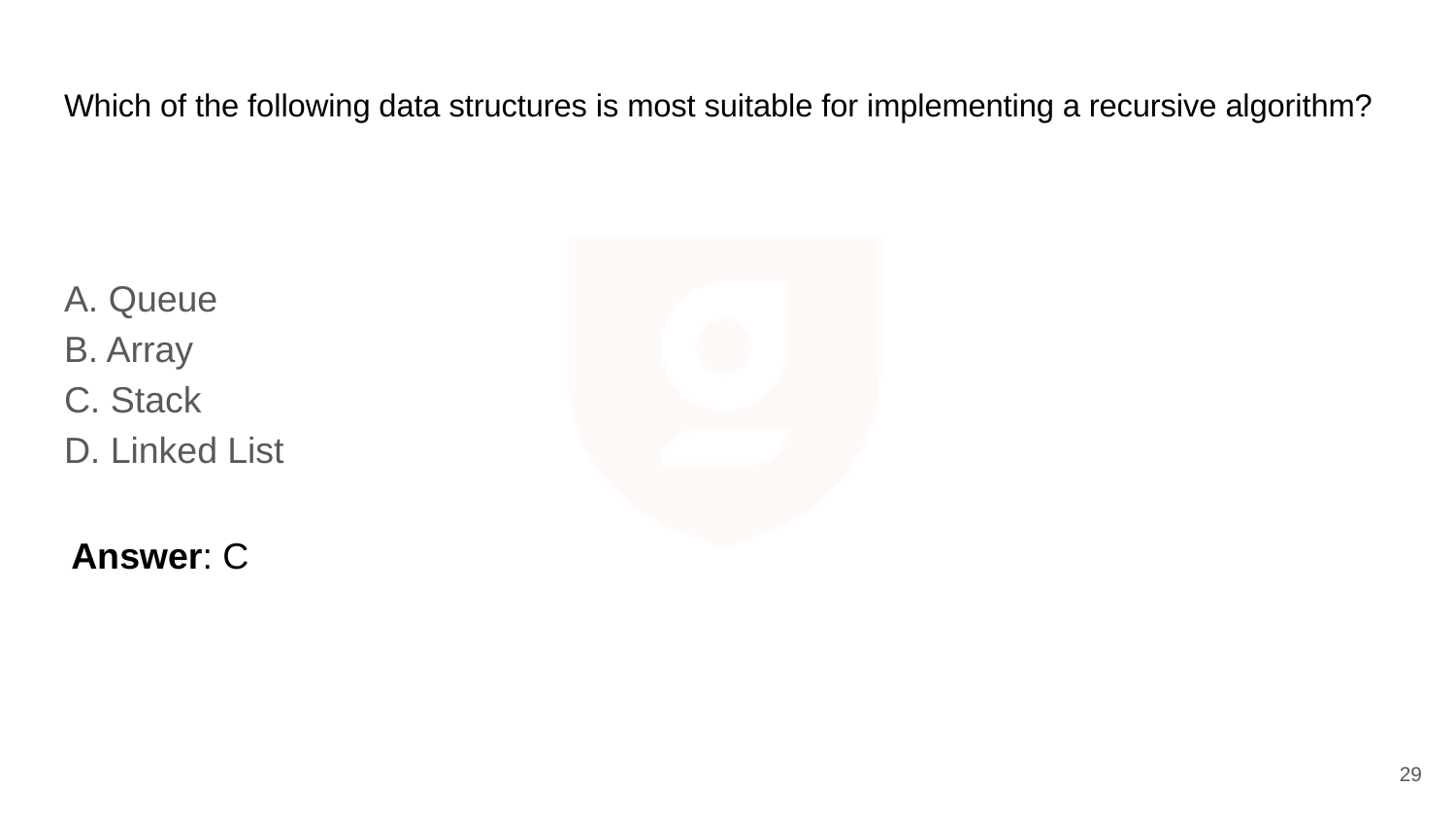

# Which of the following data structures is most suitable for implementing a recursive algorithm?
A. Queue
B. Array
C. Stack
D. Linked List
Answer: C
29